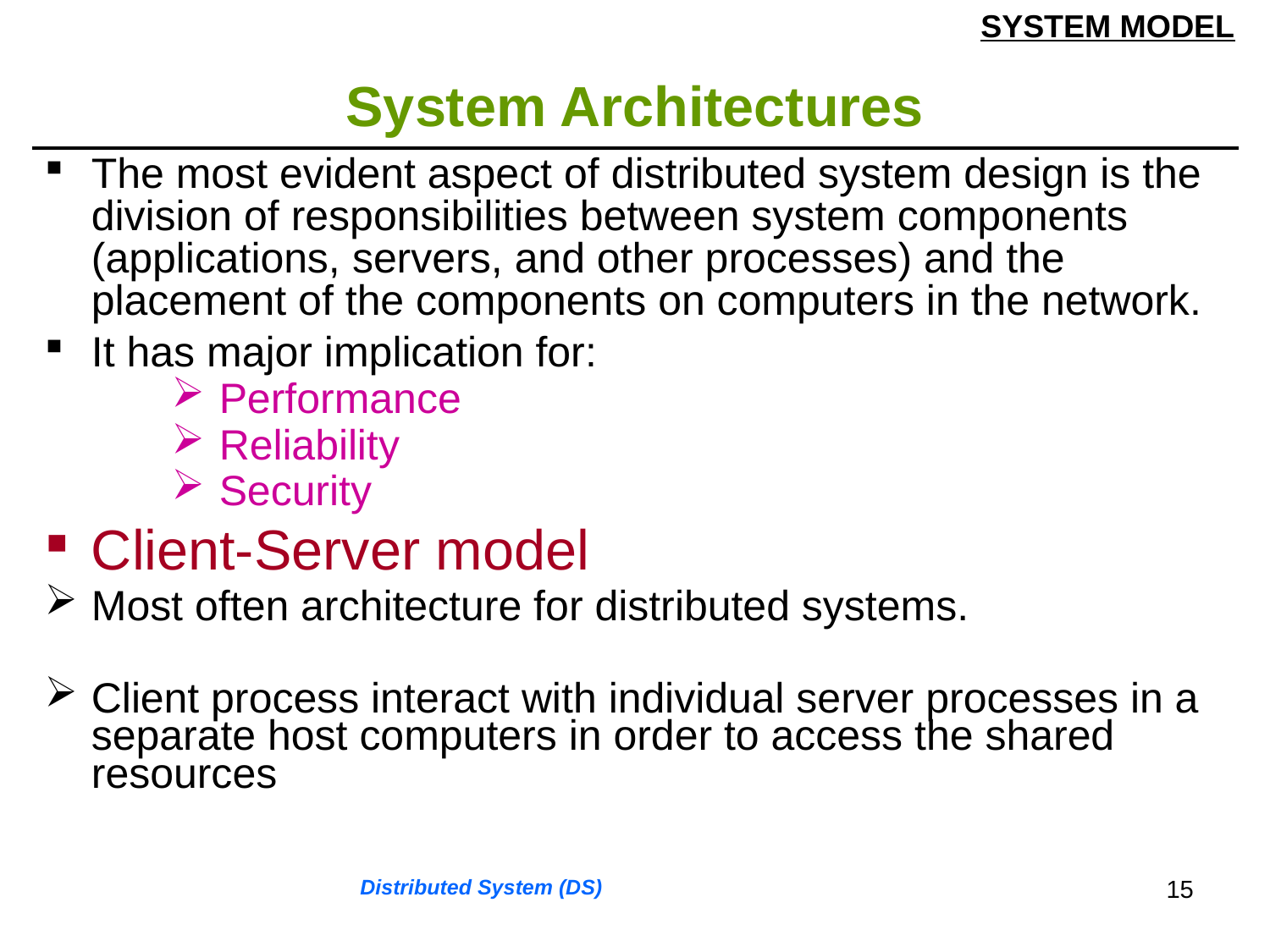

SYSTEM MODEL
# System Architectures
| The most evident aspect of distributed system design is the division of responsibilities between system components (applications, servers, and other processes) and the placement of the components on computers in the network. It has major implication for: Performance Reliability Security Client-Server model Most often architecture for distributed systems. Client process interact with individual server processes in a separate host computers in order to access the shared resources |
| --- |
15
Distributed System (DS)